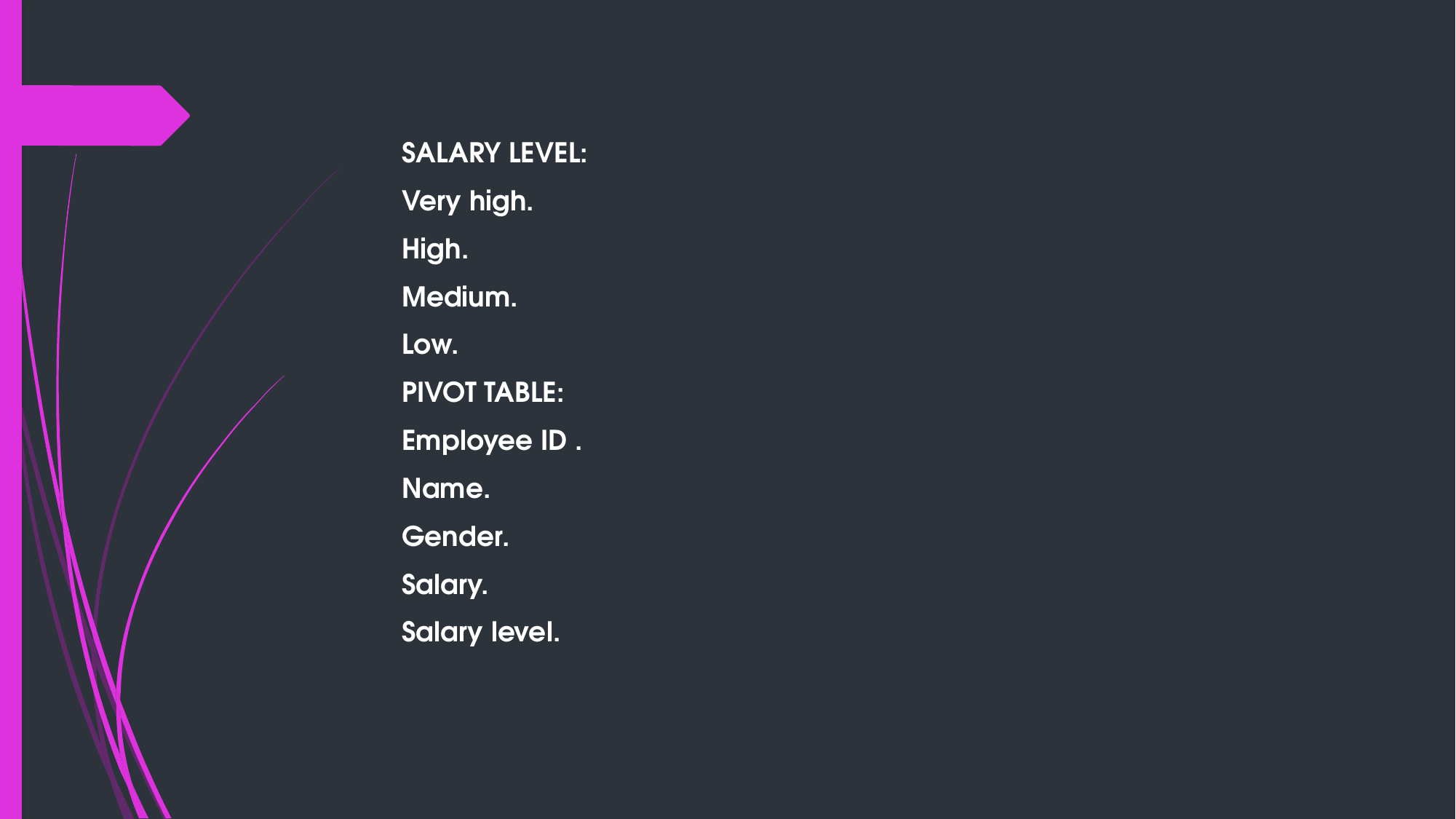

SALARY LEVEL:
Very high.
High.
Medium.
Low.
PIVOT TABLE:
Employee ID .
Name.
Gender.
Salary.
Salary level.